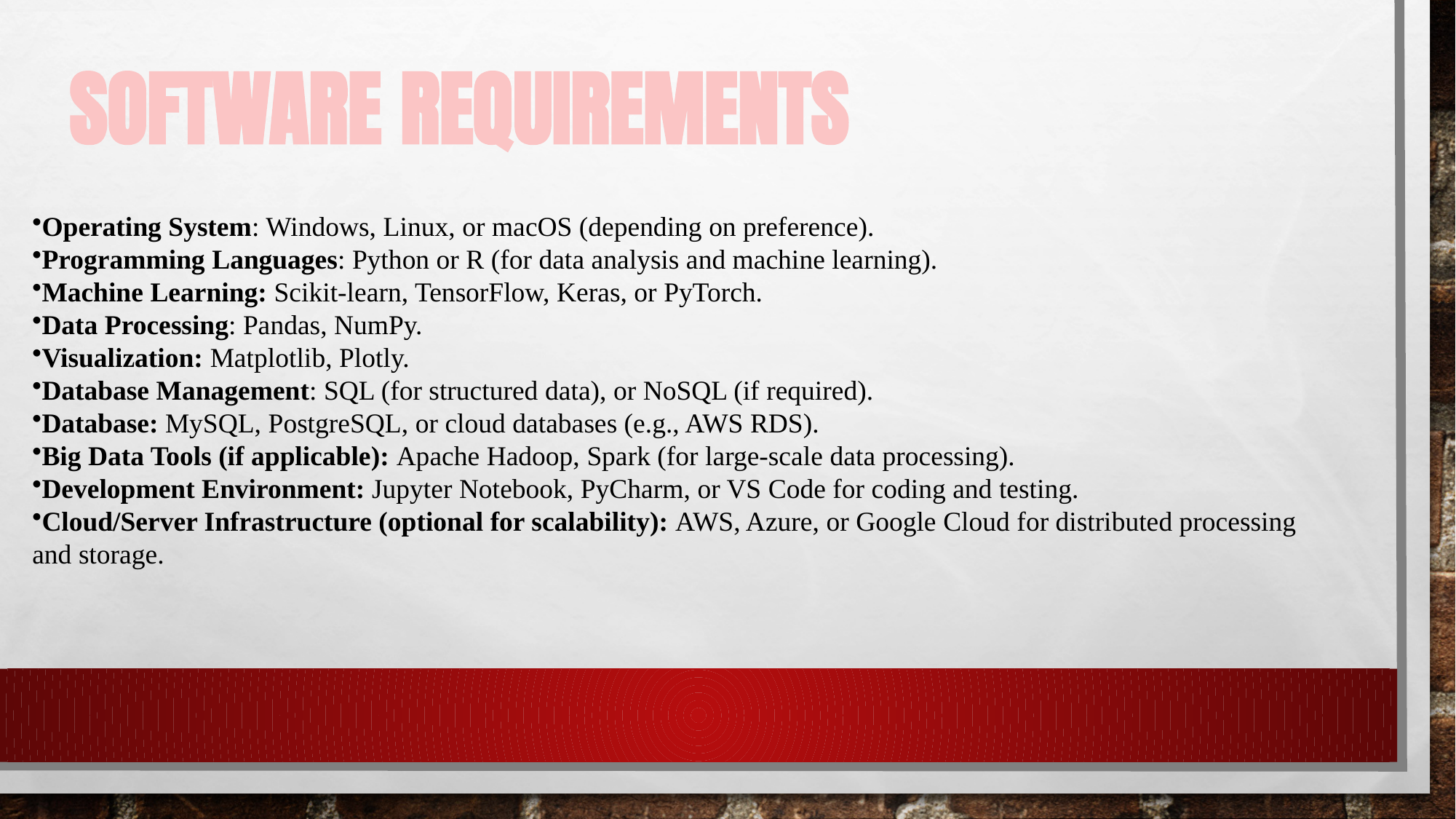

SOFTWARE REQUIREMENTS
Operating System: Windows, Linux, or macOS (depending on preference).
Programming Languages: Python or R (for data analysis and machine learning).
Machine Learning: Scikit-learn, TensorFlow, Keras, or PyTorch.
Data Processing: Pandas, NumPy.
Visualization: Matplotlib, Plotly.
Database Management: SQL (for structured data), or NoSQL (if required).
Database: MySQL, PostgreSQL, or cloud databases (e.g., AWS RDS).
Big Data Tools (if applicable): Apache Hadoop, Spark (for large-scale data processing).
Development Environment: Jupyter Notebook, PyCharm, or VS Code for coding and testing.
Cloud/Server Infrastructure (optional for scalability): AWS, Azure, or Google Cloud for distributed processing and storage.